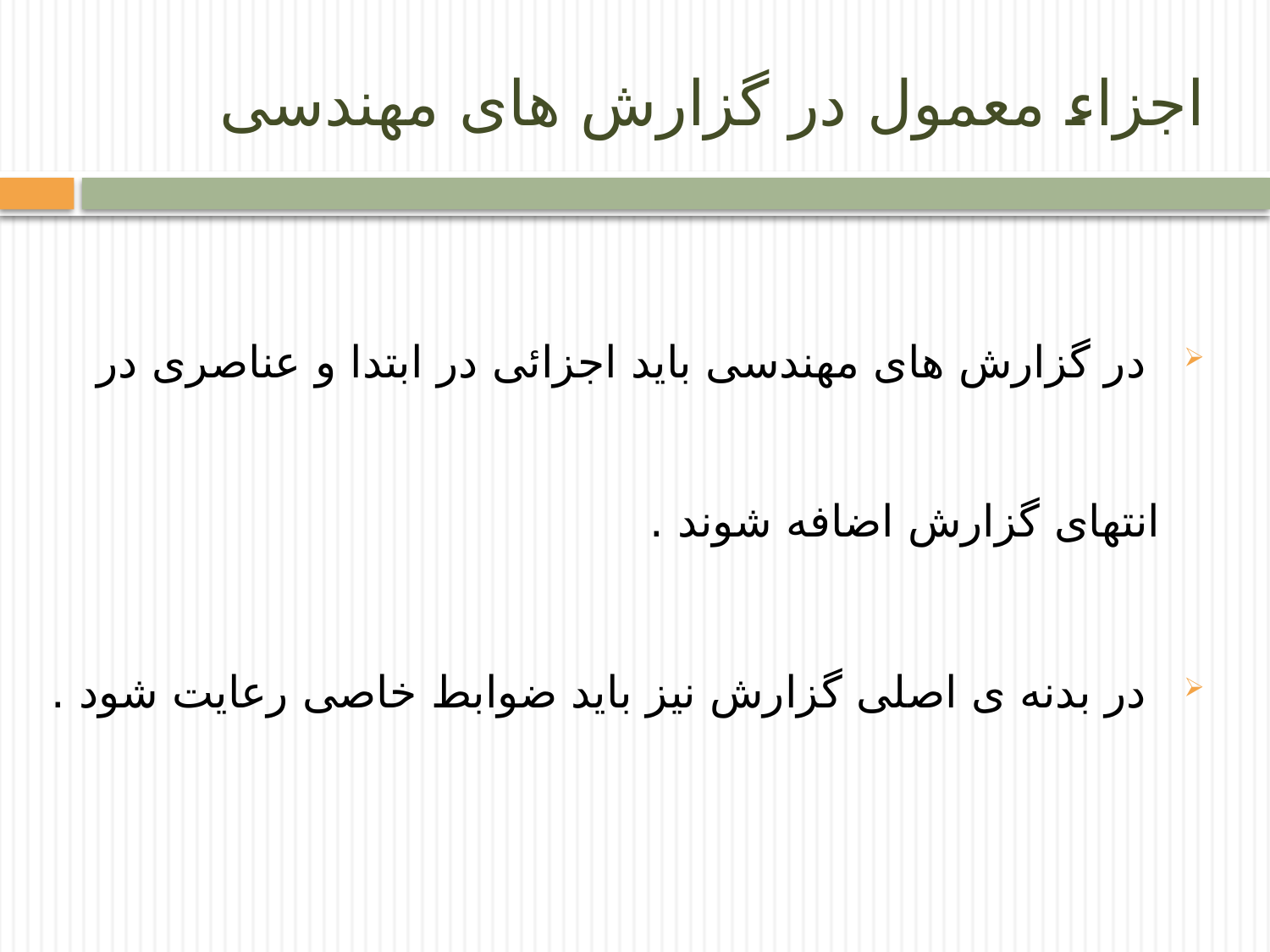

# اجزاء معمول در گزارش های مهندسی
 در گزارش های مهندسی باید اجزائی در ابتدا و عناصری در انتهای گزارش اضافه شوند .
 در بدنه ی اصلی گزارش نیز باید ضوابط خاصی رعایت شود .